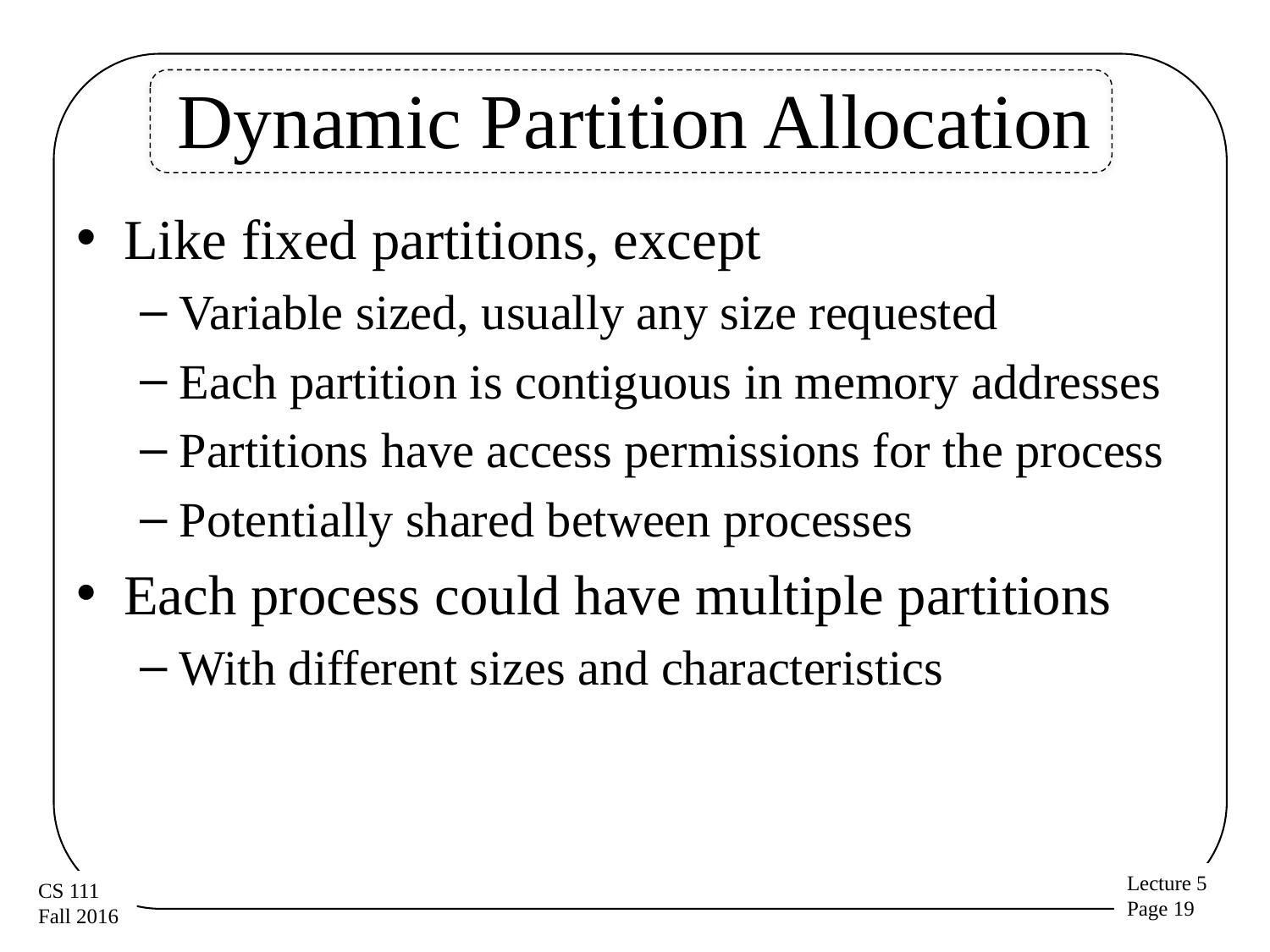

# Dynamic Partition Allocation

Like fixed partitions, except
Variable sized, usually any size requested
Each partition is contiguous in memory addresses
Partitions have access permissions for the process
Potentially shared between processes
Each process could have multiple partitions
With different sizes and characteristics